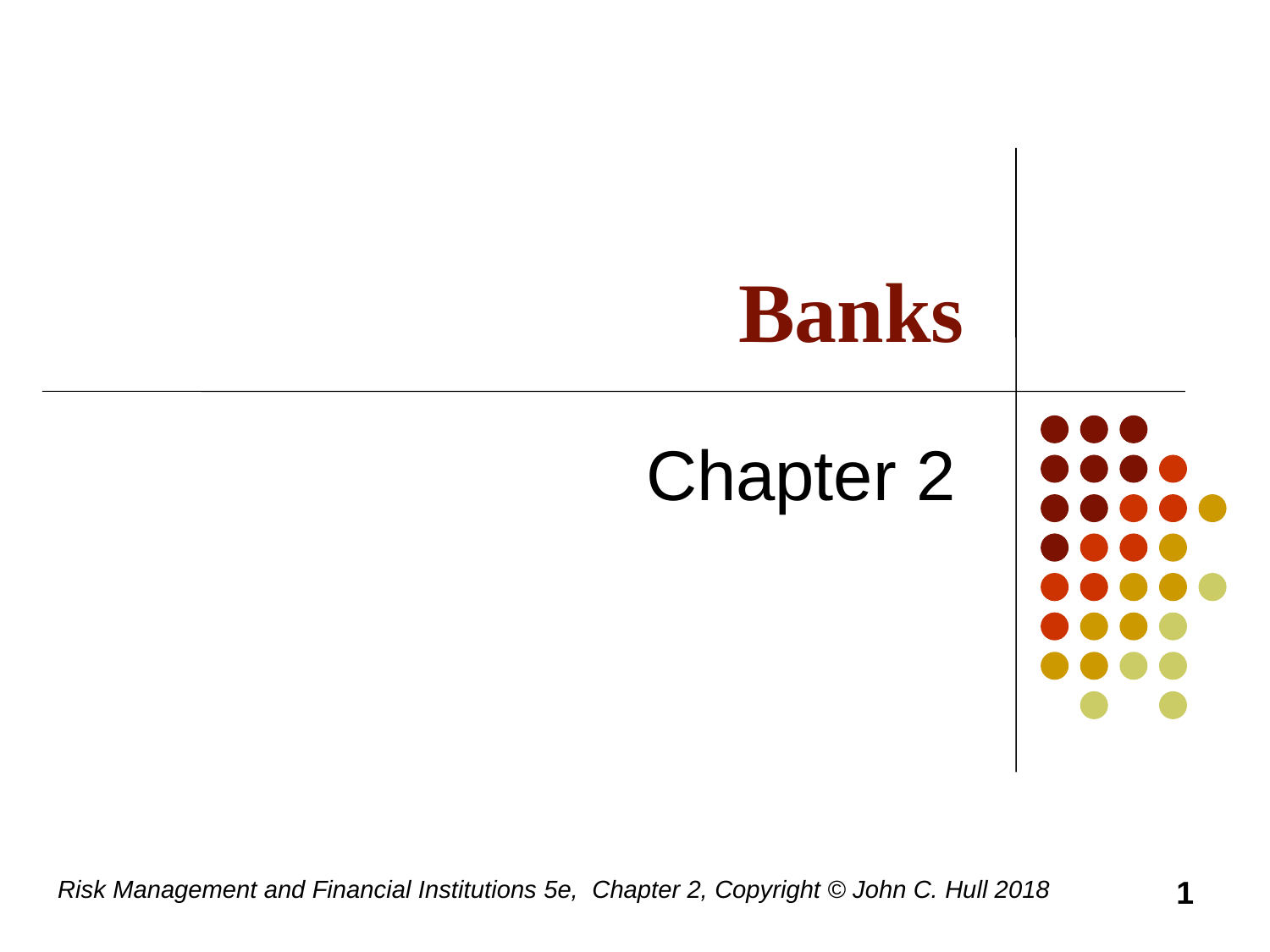

# Banks
Chapter 2
1
Risk Management and Financial Institutions 5e,  Chapter 2, Copyright © John C. Hull 2018